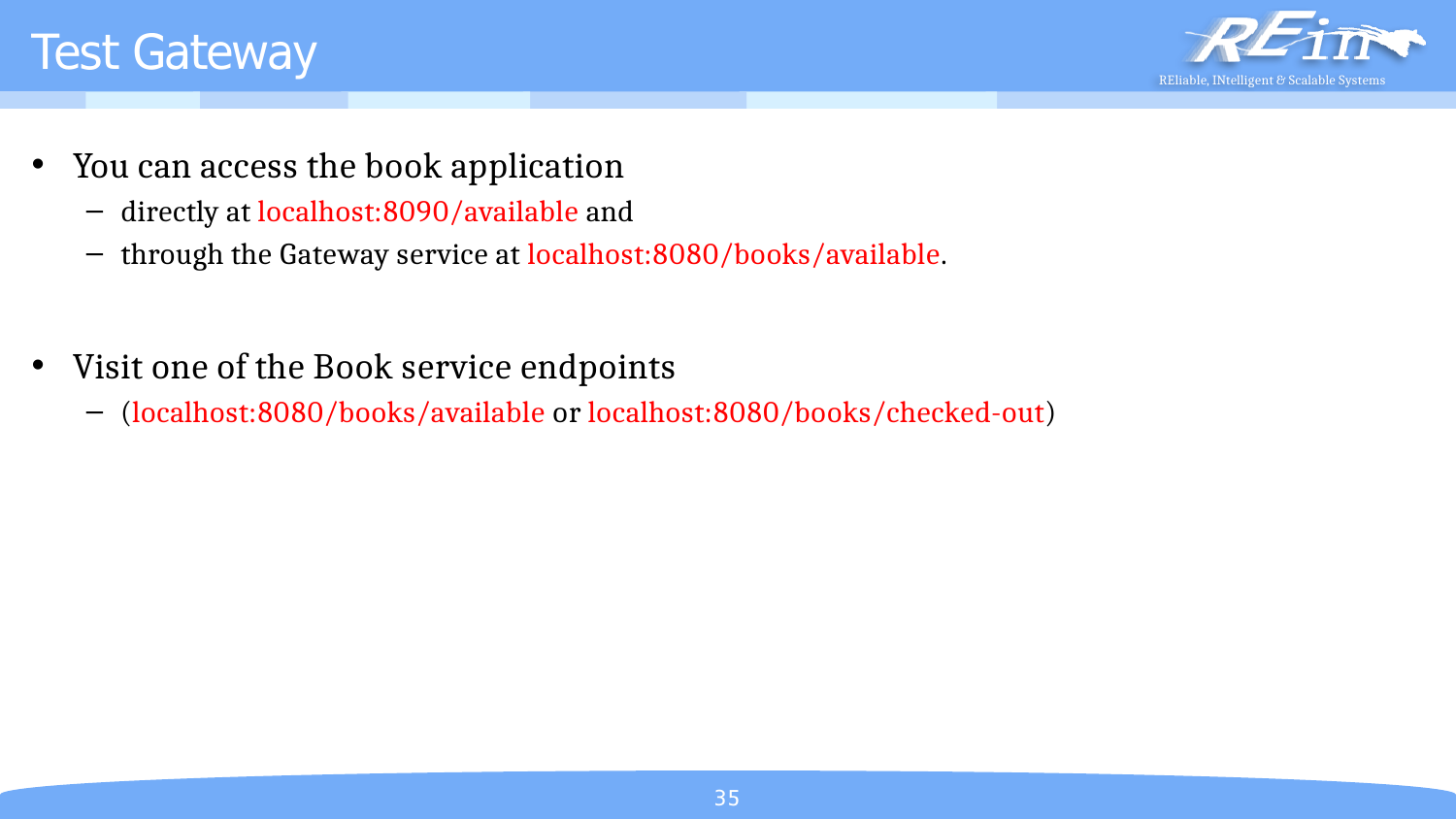

# Test Gateway
You can access the book application
directly at localhost:8090/available and
through the Gateway service at localhost:8080/books/available.

Visit one of the Book service endpoints
(localhost:8080/books/available or localhost:8080/books/checked-out)

35